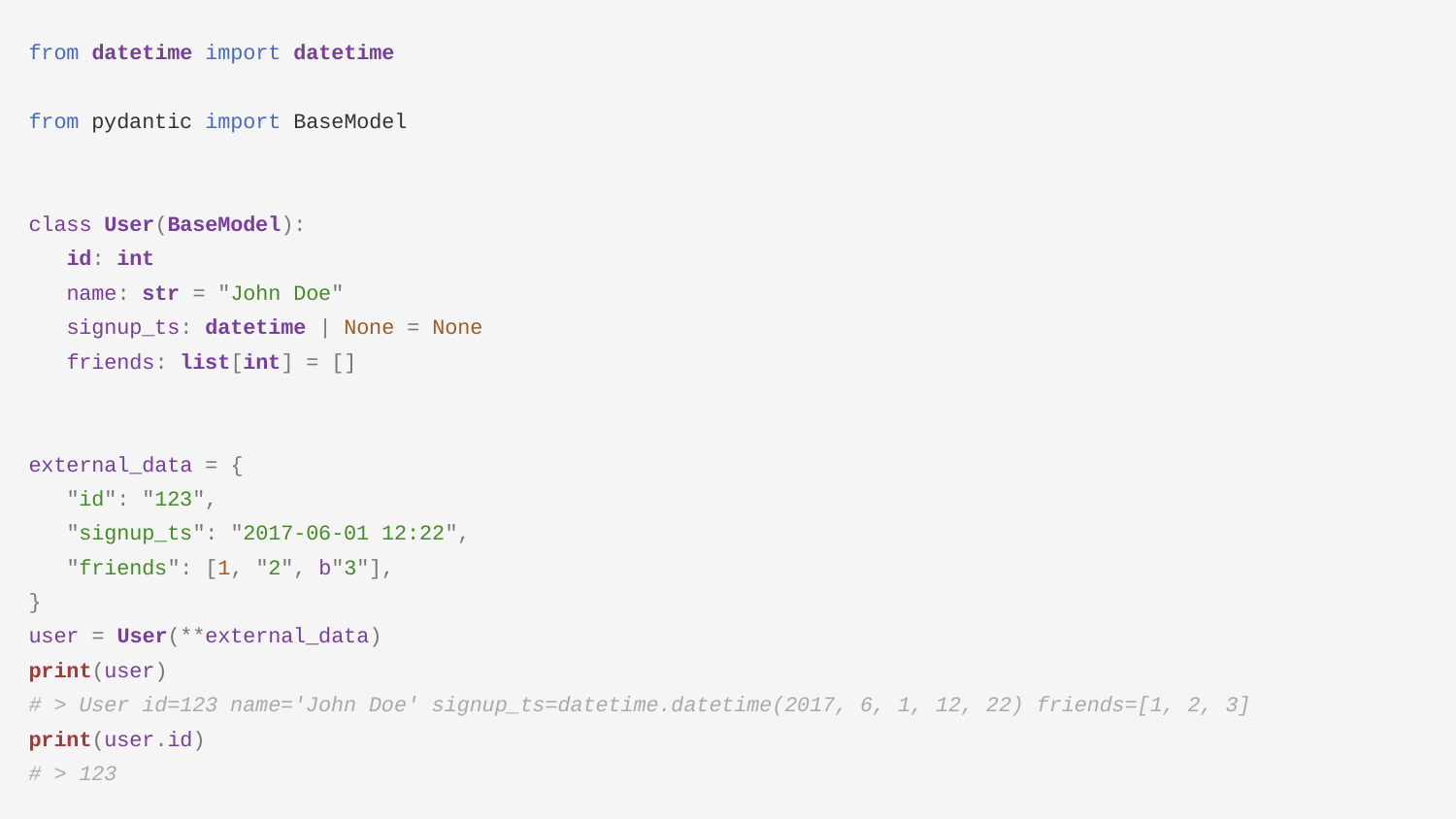

from datetime import datetime

from pydantic import BaseModel

class User(BaseModel):
   id: int
   name: str = "John Doe"
   signup_ts: datetime | None = None
   friends: list[int] = []

external_data = {
   "id": "123",
   "signup_ts": "2017-06-01 12:22",
   "friends": [1, "2", b"3"],
}
user = User(**external_data)
print(user)
# > User id=123 name='John Doe' signup_ts=datetime.datetime(2017, 6, 1, 12, 22) friends=[1, 2, 3]
print(user.id)
# > 123